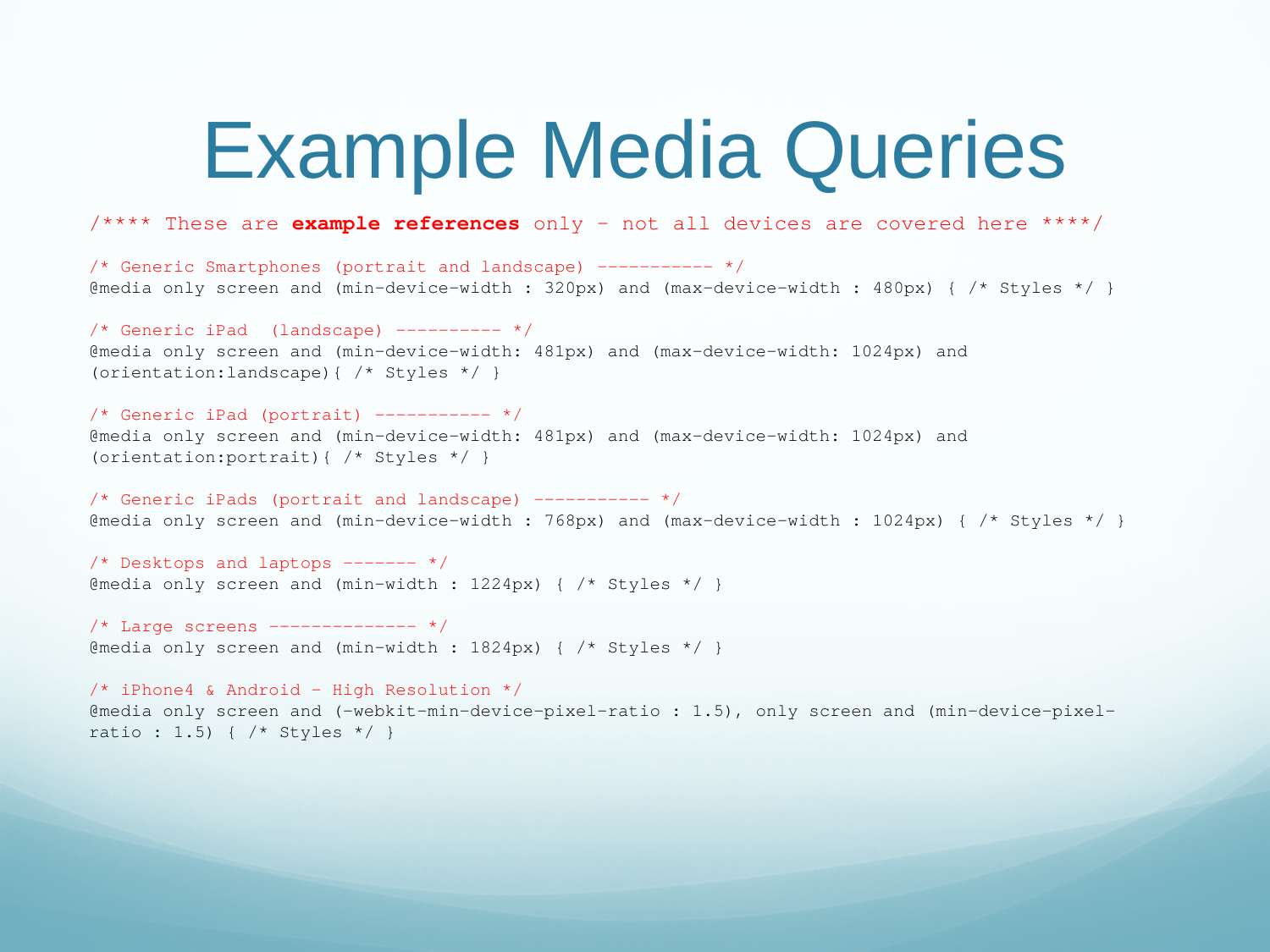

# Example Media Queries
/**** These are example references only – not all devices are covered here ****/

/* Generic Smartphones (portrait and landscape) ----------- */
@media only screen and (min-device-width : 320px) and (max-device-width : 480px) { /* Styles */ }

/* Generic iPad  (landscape) –--------- */
@media only screen and (min-device-width: 481px) and (max-device-width: 1024px) and (orientation:landscape){ /* Styles */ }

/* Generic iPad (portrait) ----------- */
@media only screen and (min-device-width: 481px) and (max-device-width: 1024px) and (orientation:portrait){ /* Styles */ }

/* Generic iPads (portrait and landscape) ----------- */
@media only screen and (min-device-width : 768px) and (max-device-width : 1024px) { /* Styles */ }

/* Desktops and laptops ------- */
@media only screen and (min-width : 1224px) { /* Styles */ }

/* Large screens -------------- */
@media only screen and (min-width : 1824px) { /* Styles */ }

/* iPhone4 & Android – High Resolution */
@media only screen and (-webkit-min-device-pixel-ratio : 1.5), only screen and (min-device-pixel-ratio : 1.5) { /* Styles */ }